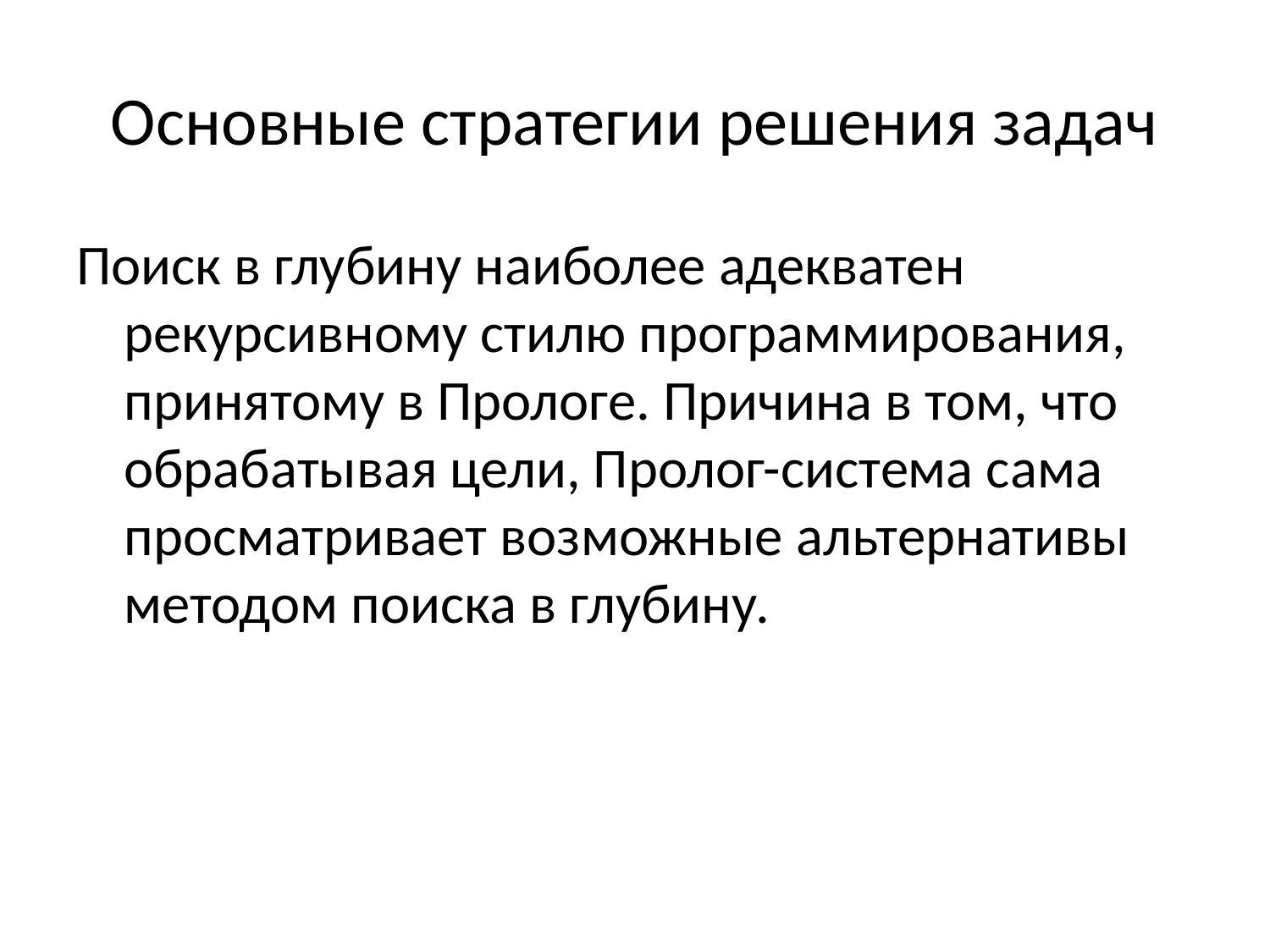

# Основные стратегии решения задач
Поиск в глубину наиболее адекватен рекурсивному стилю программирования, принятому в Прологе. Причина в том, что обрабатывая цели, Пролог-система сама просматривает возможные альтернативы методом поиска в глубину.